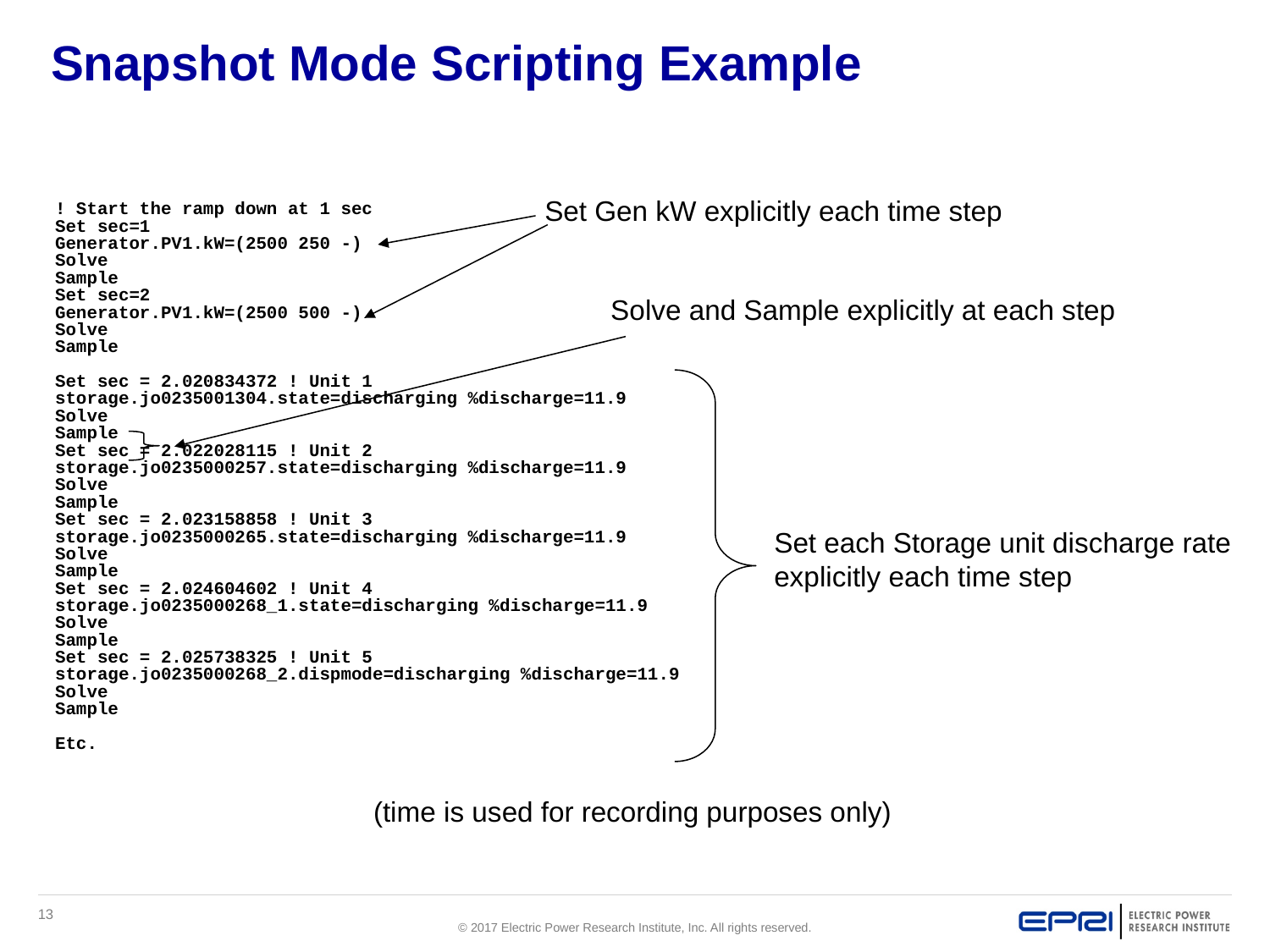

# Snapshot Mode Scripting Example
Set Gen kW explicitly each time step
! Start the ramp down at 1 sec
Set sec=1
Generator.PV1.kW=(2500 250 -)
Solve
Sample
Set sec=2
Generator.PV1.kW=(2500 500 -)
Solve
Sample

Set sec = 2.020834372 ! Unit 1
storage.jo0235001304.state=discharging %discharge=11.9
Solve
Sample
Set sec = 2.022028115 ! Unit 2
storage.jo0235000257.state=discharging %discharge=11.9
Solve
Sample
Set sec = 2.023158858 ! Unit 3
storage.jo0235000265.state=discharging %discharge=11.9
Solve
Sample
Set sec = 2.024604602 ! Unit 4
storage.jo0235000268_1.state=discharging %discharge=11.9
Solve
Sample
Set sec = 2.025738325 ! Unit 5
storage.jo0235000268_2.dispmode=discharging %discharge=11.9
Solve
Sample

Etc.

Solve and Sample explicitly at each step

Set each Storage unit discharge rate explicitly each time step
(time is used for recording purposes only)